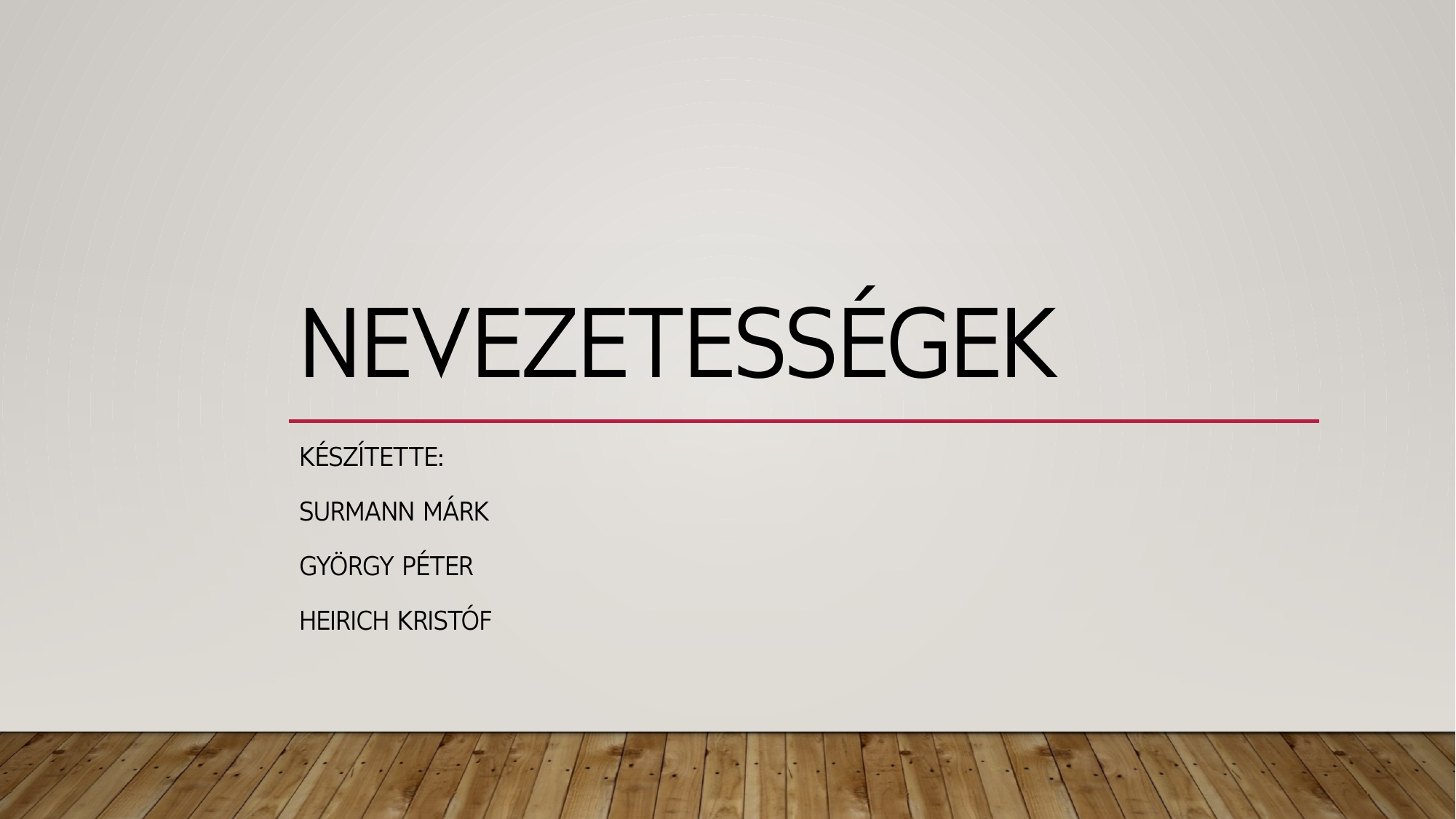

# Nevezetességek
Készítette:
Surmann Márk
György Péter
HeiriCH Kristóf